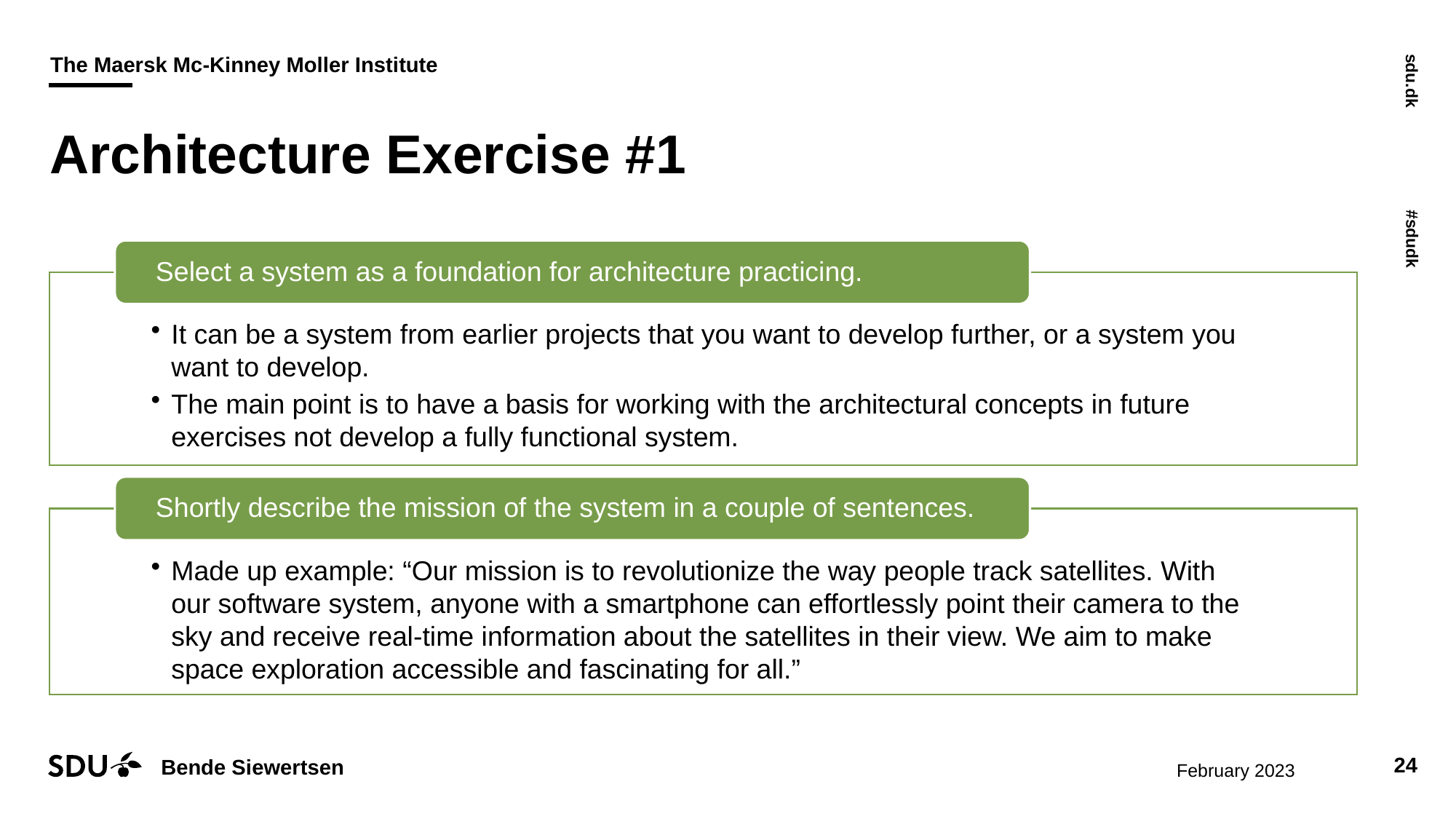

# Architecture Exercise #1
It can be a system from earlier projects that you want to develop further, or a system you want to develop.
The main point is to have a basis for working with the architectural concepts in future exercises not develop a fully functional system.
Select a system as a foundation for architecture practicing.
Made up example: “Our mission is to revolutionize the way people track satellites. With our software system, anyone with a smartphone can effortlessly point their camera to the sky and receive real-time information about the satellites in their view. We aim to make space exploration accessible and fascinating for all.”
Shortly describe the mission of the system in a couple of sentences.

09/02/2023
24